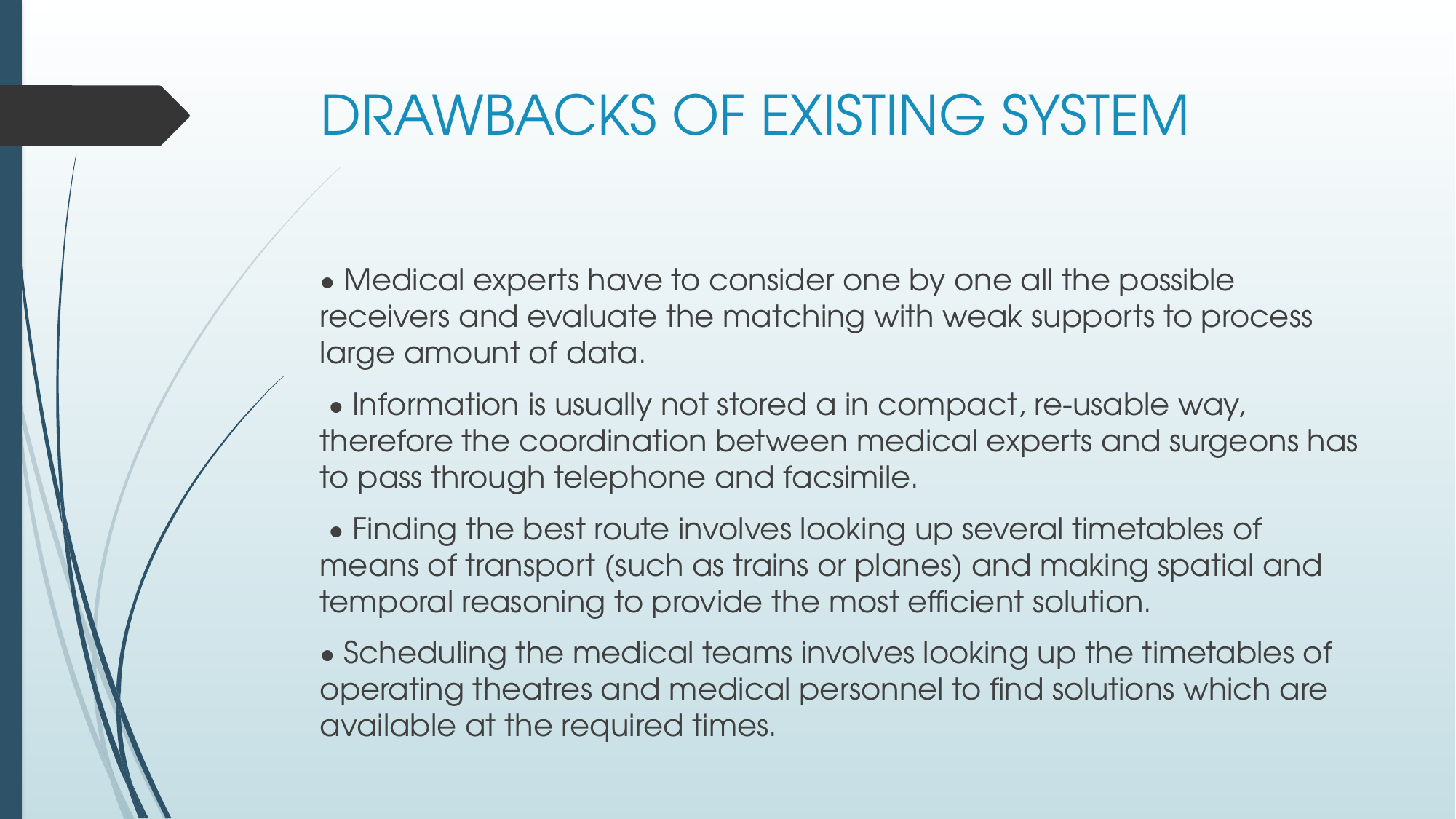

# DRAWBACKS OF EXISTING SYSTEM
• Medical experts have to consider one by one all the possible receivers and evaluate the matching with weak supports to process large amount of data.
 • Information is usually not stored a in compact, re-usable way, therefore the coordination between medical experts and surgeons has to pass through telephone and facsimile.
 • Finding the best route involves looking up several timetables of means of transport (such as trains or planes) and making spatial and temporal reasoning to provide the most efficient solution.
• Scheduling the medical teams involves looking up the timetables of operating theatres and medical personnel to find solutions which are available at the required times.